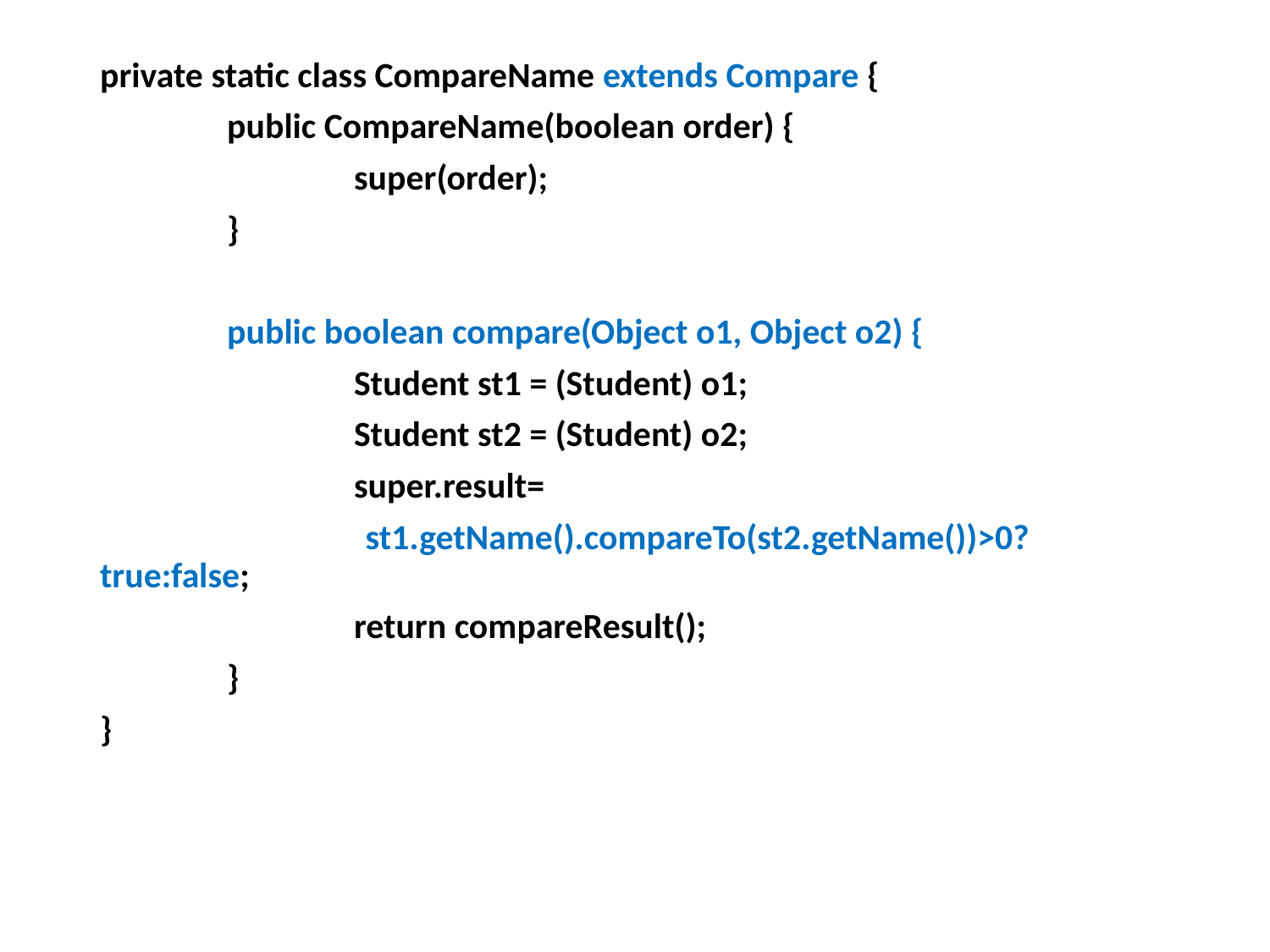

private static class CompareName extends Compare {
	public CompareName(boolean order) {
		super(order);
	}

	public boolean compare(Object o1, Object o2) {
		Student st1 = (Student) o1;
		Student st2 = (Student) o2;
		super.result=
                                 st1.getName().compareTo(st2.getName())>0?true:false;
		return compareResult();
	}
}